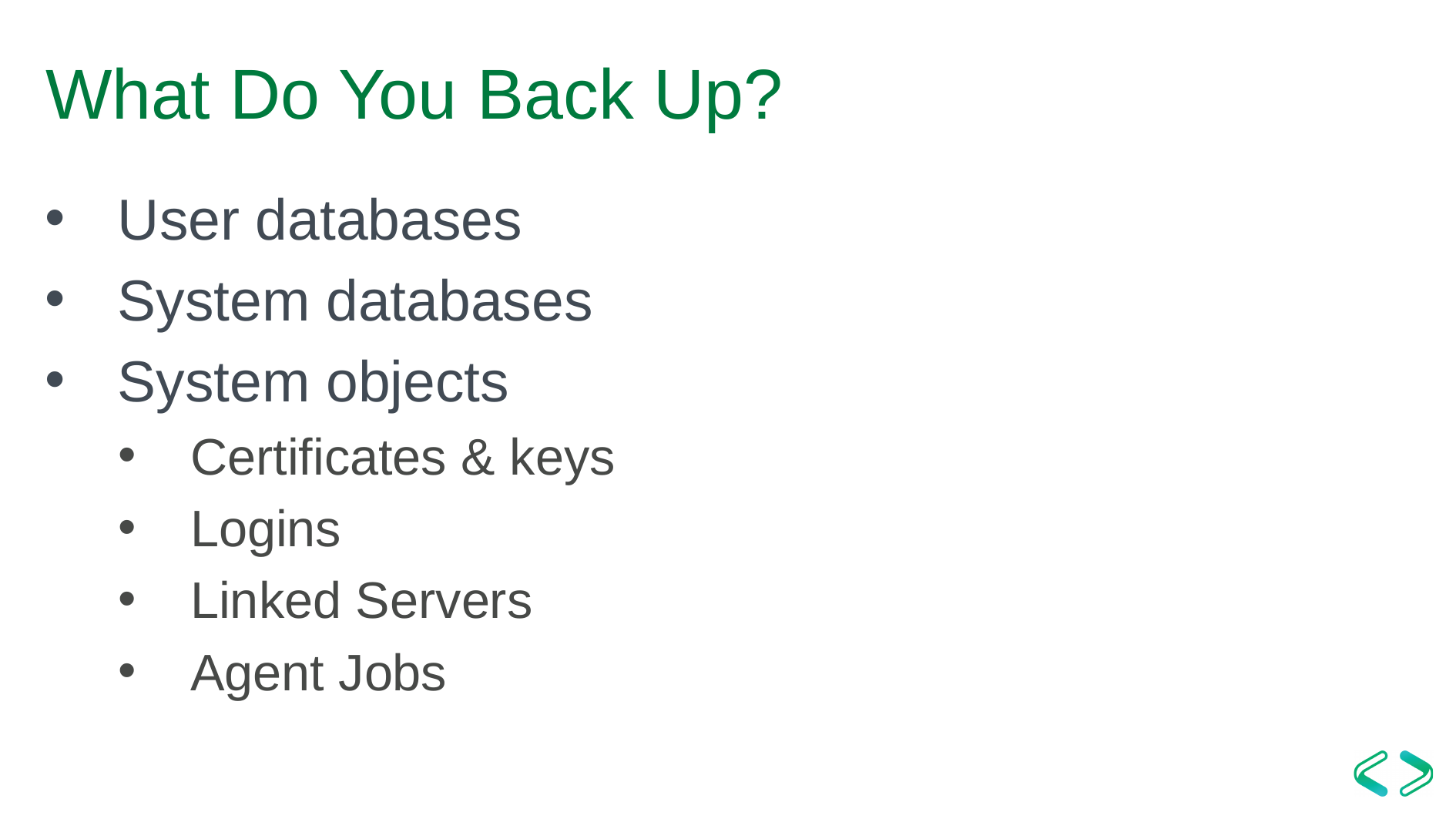

# What Do You Back Up?
User databases
System databases
System objects
Certificates & keys
Logins
Linked Servers
Agent Jobs